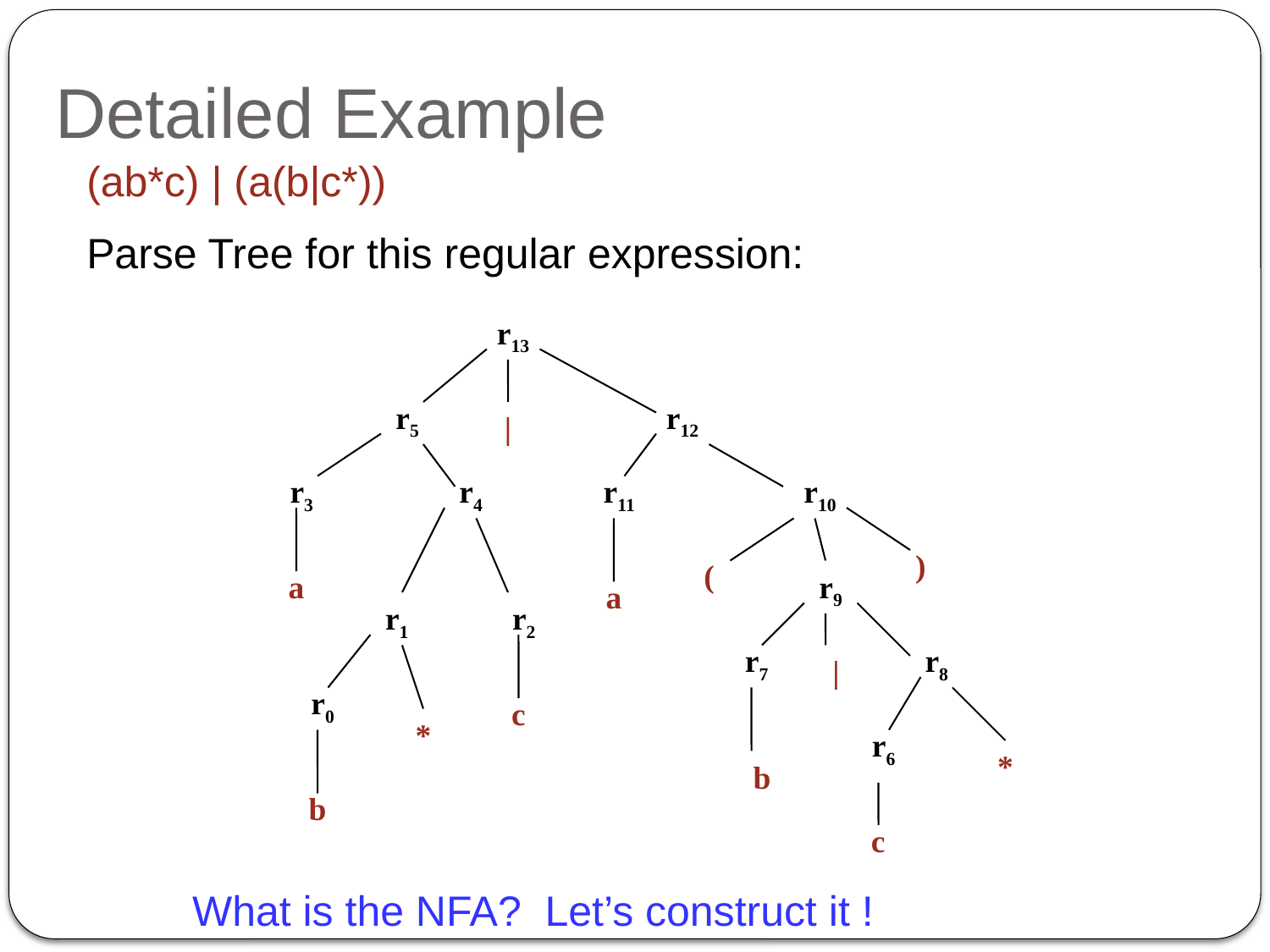

# Detailed Example
(ab*c) | (a(b|c*))

Parse Tree for this regular expression:
r13
r5
r12
r3
r4
r11
r10
r9
r1
r2
r7
r8
r0
r6

|
)
(
a
a
|
c
*
*
b
b
c
What is the NFA?  Let’s construct it !